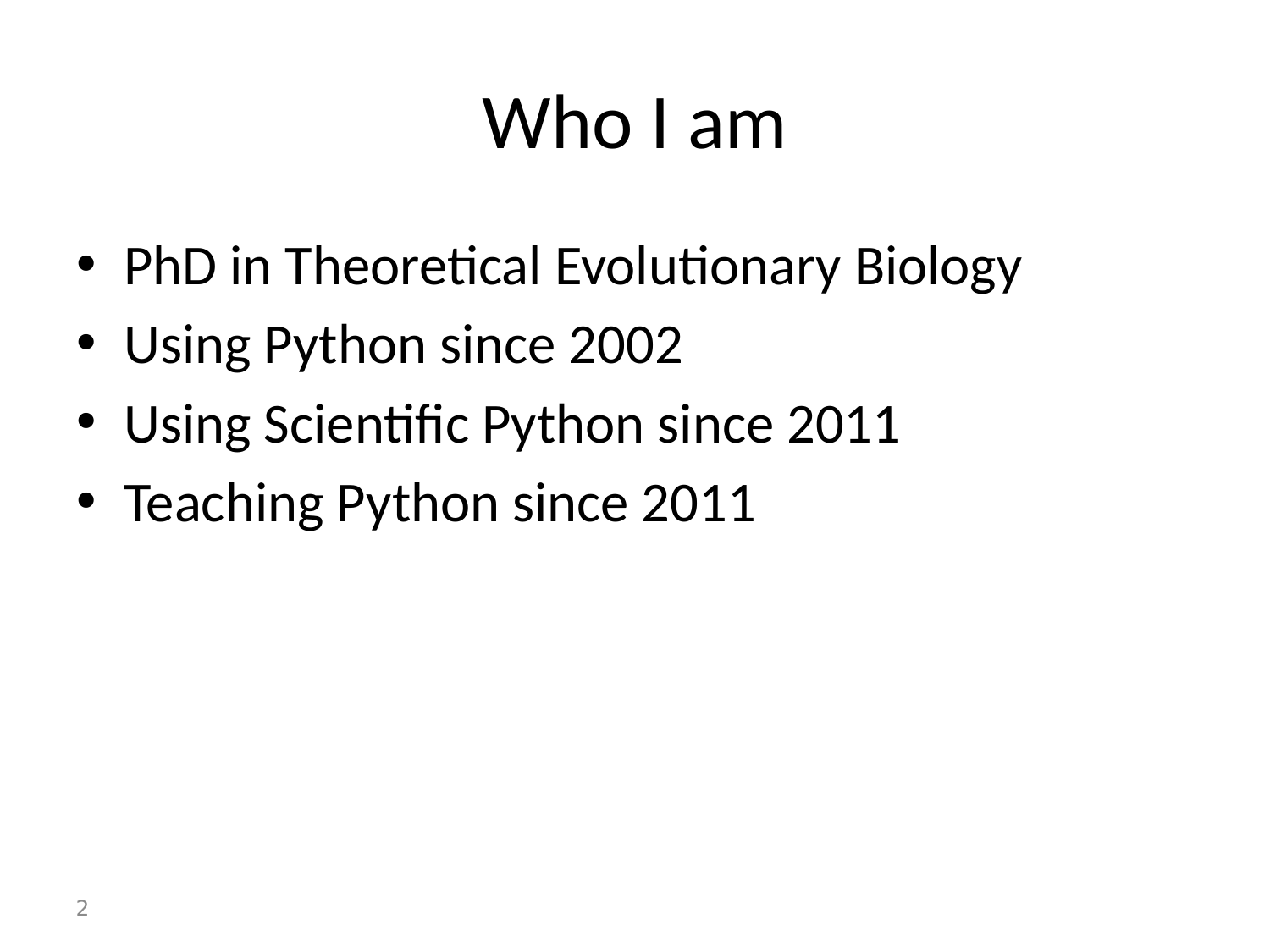

# Who I am
PhD in Theoretical Evolutionary Biology
Using Python since 2002
Using Scientific Python since 2011
Teaching Python since 2011
2